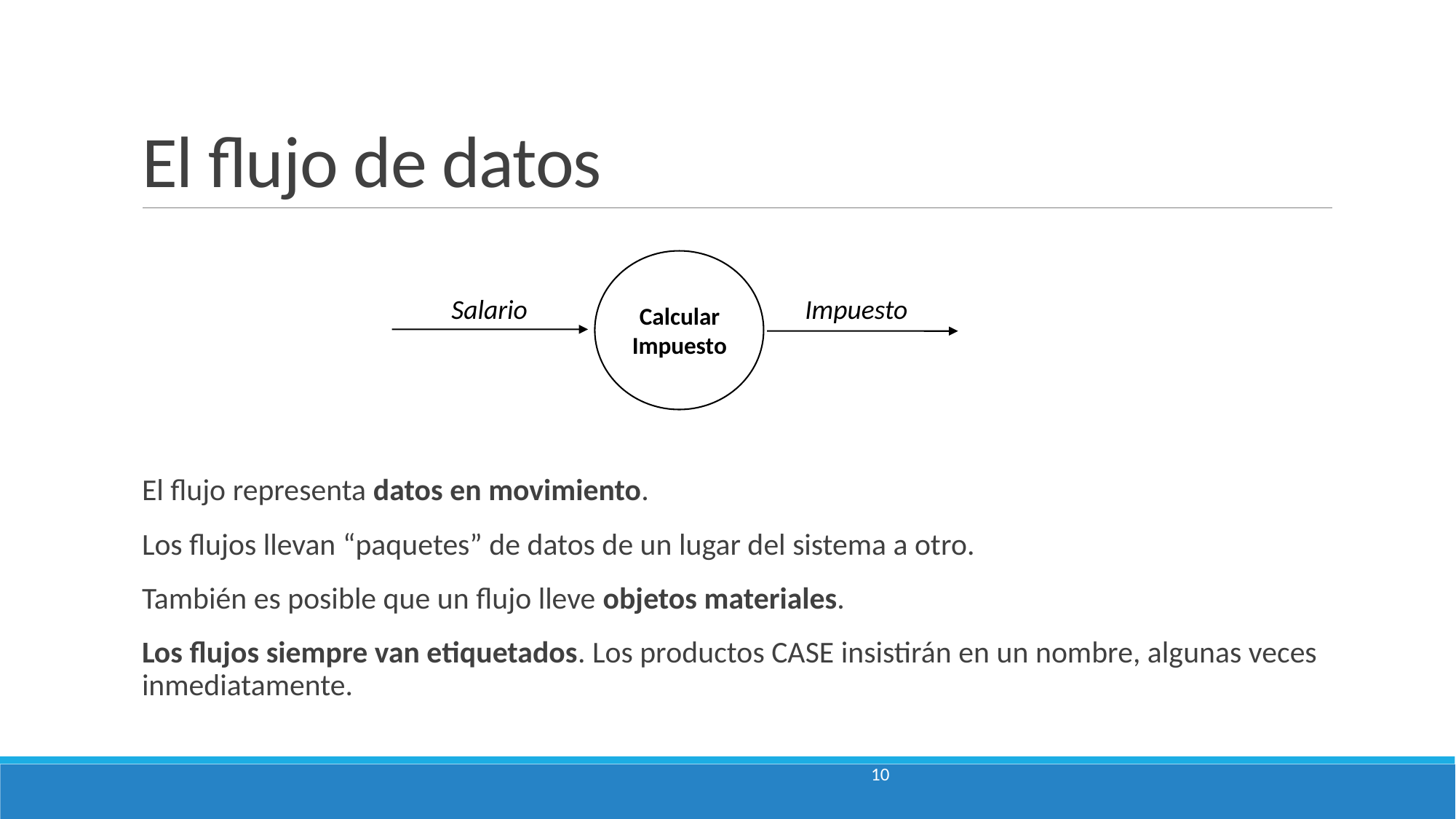

# El flujo de datos

Impuesto
Salario
Calcular
Impuesto

El flujo representa datos en movimiento.
Los flujos llevan “paquetes” de datos de un lugar del sistema a otro.
También es posible que un flujo lleve objetos materiales.
Los flujos siempre van etiquetados. Los productos CASE insistirán en un nombre, algunas veces inmediatamente.
10